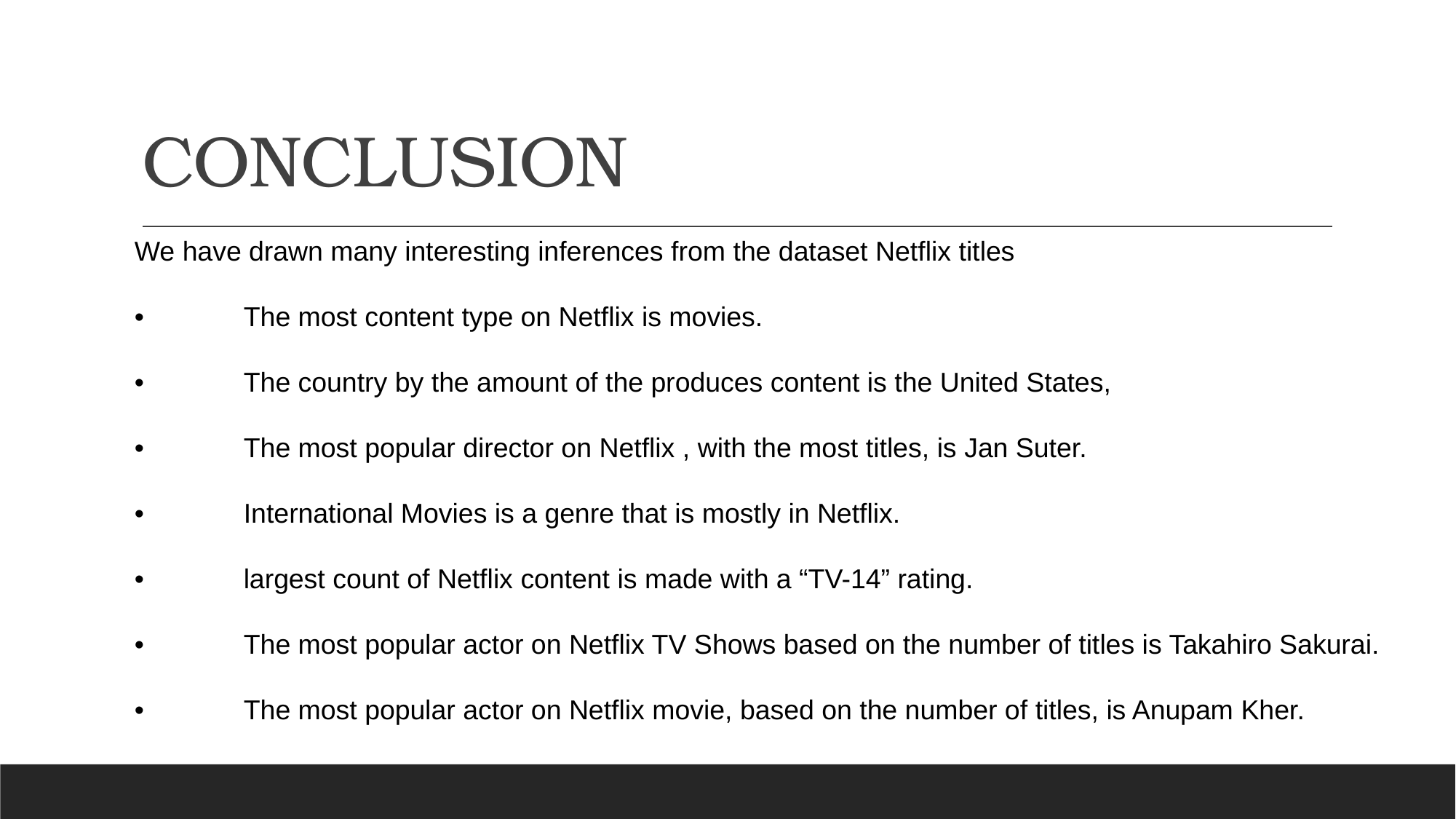

# CONCLUSION
We have drawn many interesting inferences from the dataset Netflix titles

•	The most content type on Netflix is movies.

•	The country by the amount of the produces content is the United States,

•	The most popular director on Netflix , with the most titles, is Jan Suter.

•	International Movies is a genre that is mostly in Netflix.

•	largest count of Netflix content is made with a “TV-14” rating.

•	The most popular actor on Netflix TV Shows based on the number of titles is Takahiro Sakurai.

•	The most popular actor on Netflix movie, based on the number of titles, is Anupam Kher.